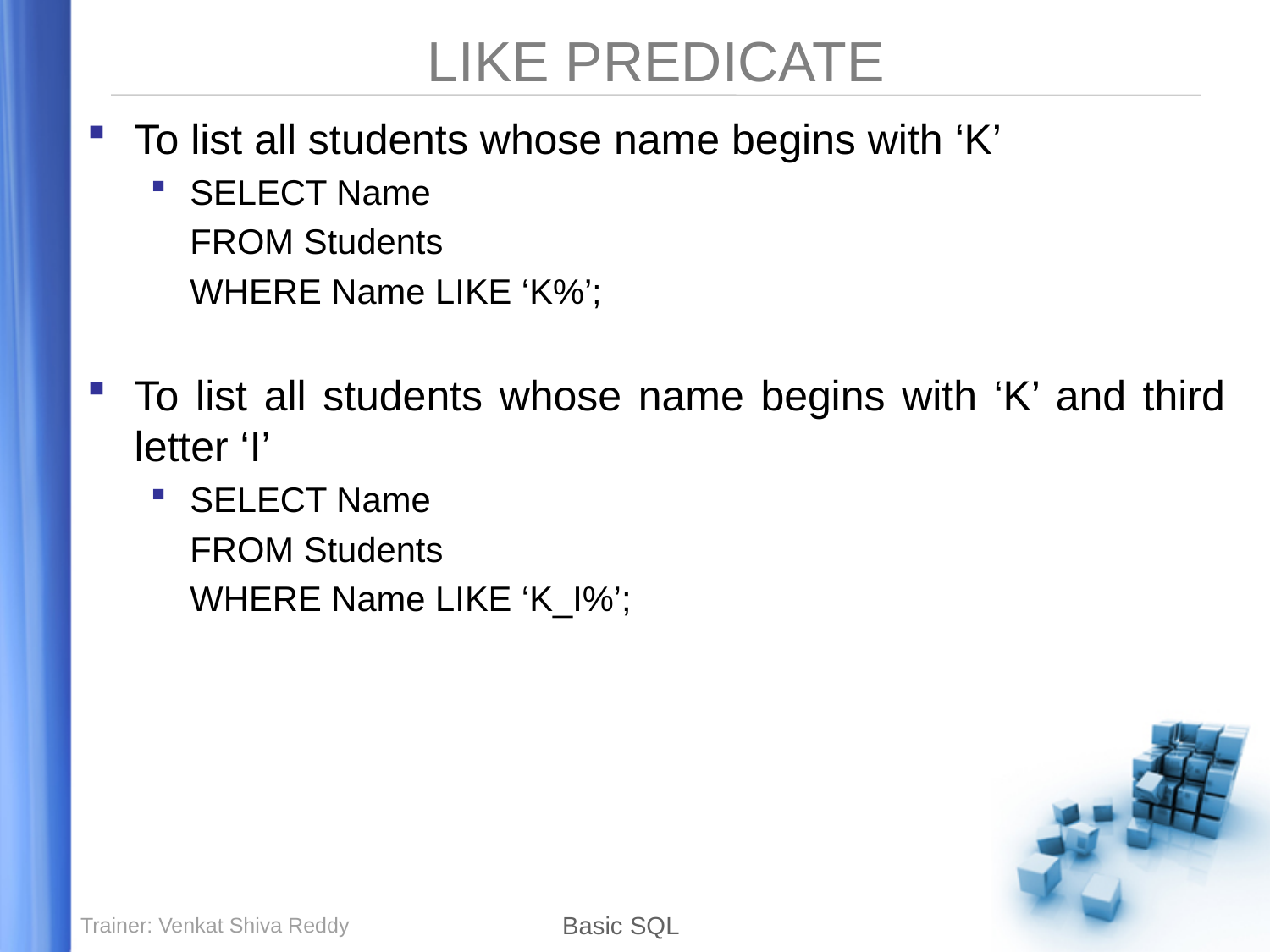

# LIKE PREDICATE
To list all students whose name begins with ‘K’
SELECT Name
	FROM Students
	WHERE Name LIKE ‘K%’;

To list all students whose name begins with ‘K’ and third letter ‘I’
SELECT Name
	FROM Students
	WHERE Name LIKE ‘K_I%’;